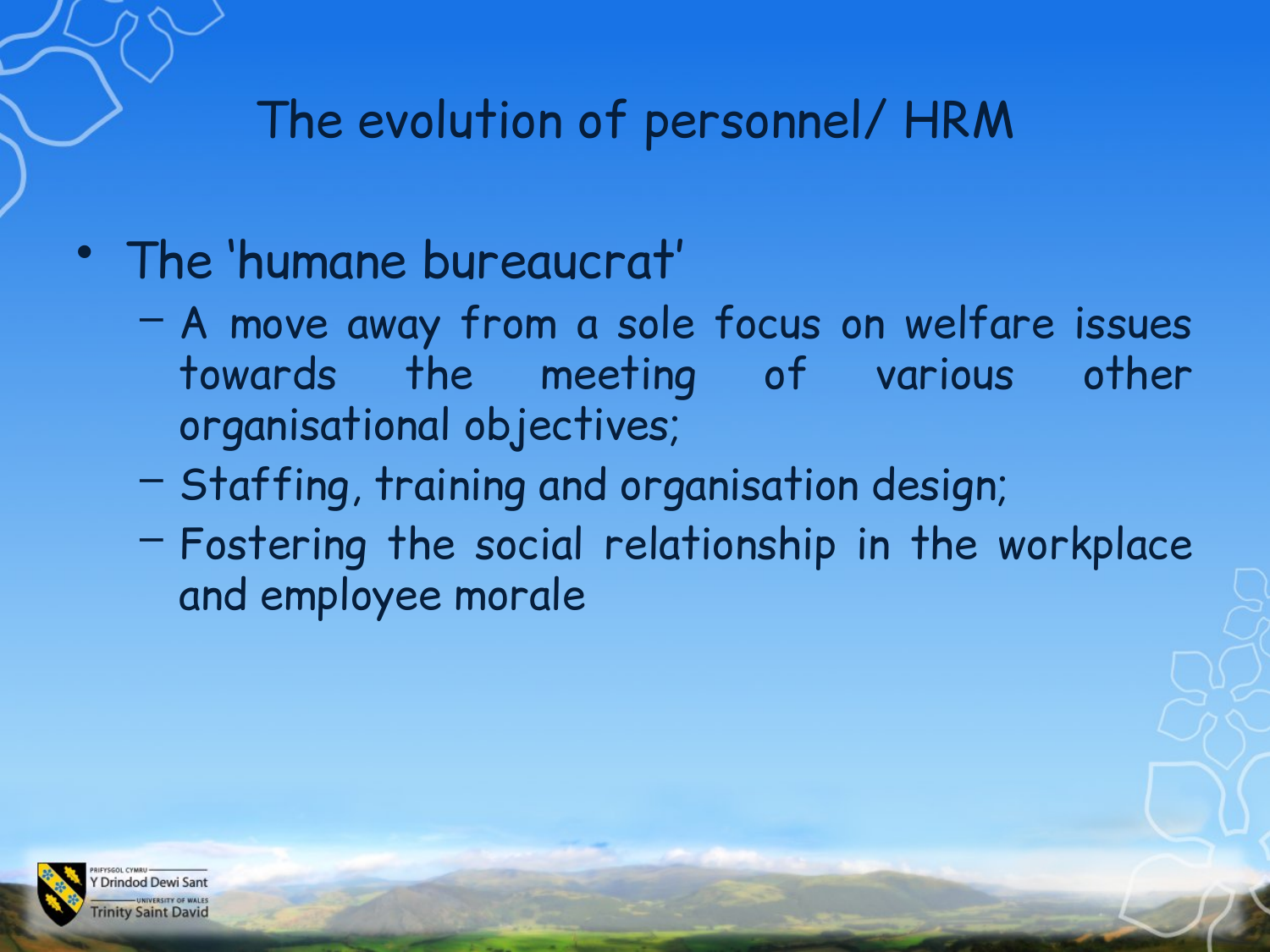

# The evolution of personnel/ HRM
The ‘humane bureaucrat’
A move away from a sole focus on welfare issues towards the meeting of various other organisational objectives;
Staffing, training and organisation design;
Fostering the social relationship in the workplace and employee morale